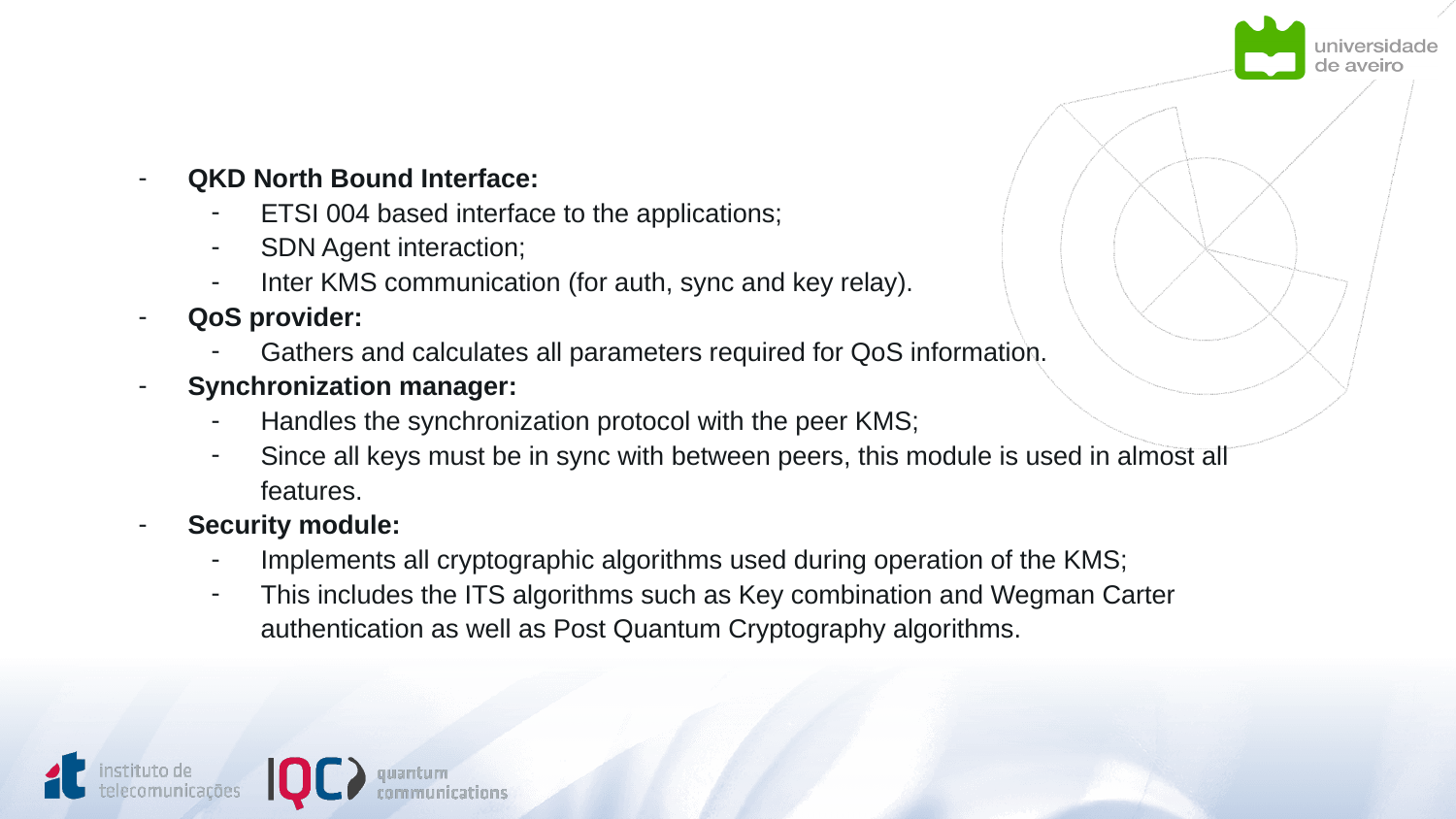

QKD North Bound Interface:
ETSI 004 based interface to the applications;
SDN Agent interaction;
Inter KMS communication (for auth, sync and key relay).
QoS provider:
Gathers and calculates all parameters required for QoS information.
Synchronization manager:
Handles the synchronization protocol with the peer KMS;
Since all keys must be in sync with between peers, this module is used in almost all features.
Security module:
Implements all cryptographic algorithms used during operation of the KMS;
This includes the ITS algorithms such as Key combination and Wegman Carter authentication as well as Post Quantum Cryptography algorithms.